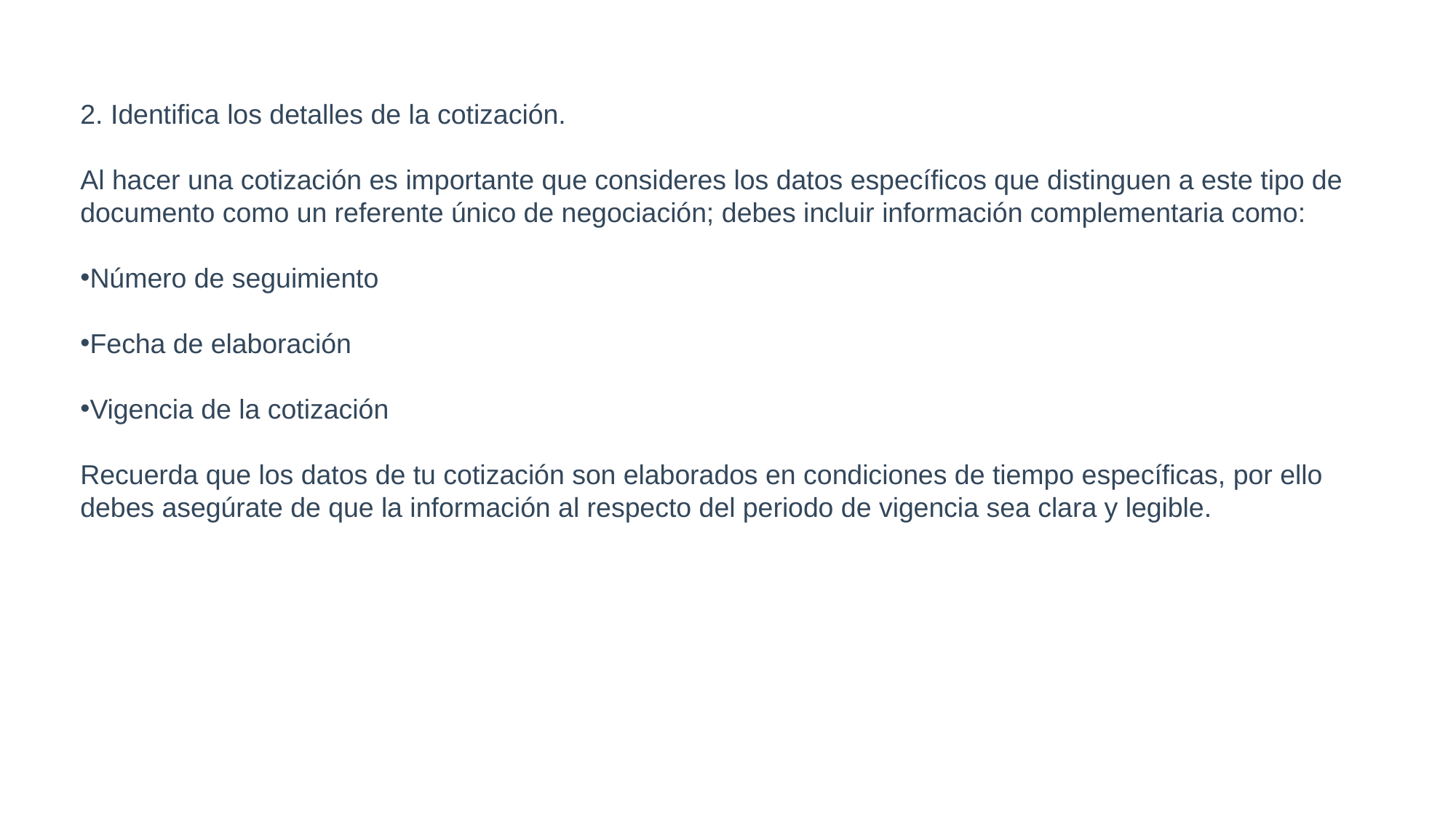

2. Identifica los detalles de la cotización.

Al hacer una cotización es importante que consideres los datos específicos que distinguen a este tipo de documento como un referente único de negociación; debes incluir información complementaria como:

Número de seguimiento

Fecha de elaboración

Vigencia de la cotización

Recuerda que los datos de tu cotización son elaborados en condiciones de tiempo específicas, por ello debes asegúrate de que la información al respecto del periodo de vigencia sea clara y legible.